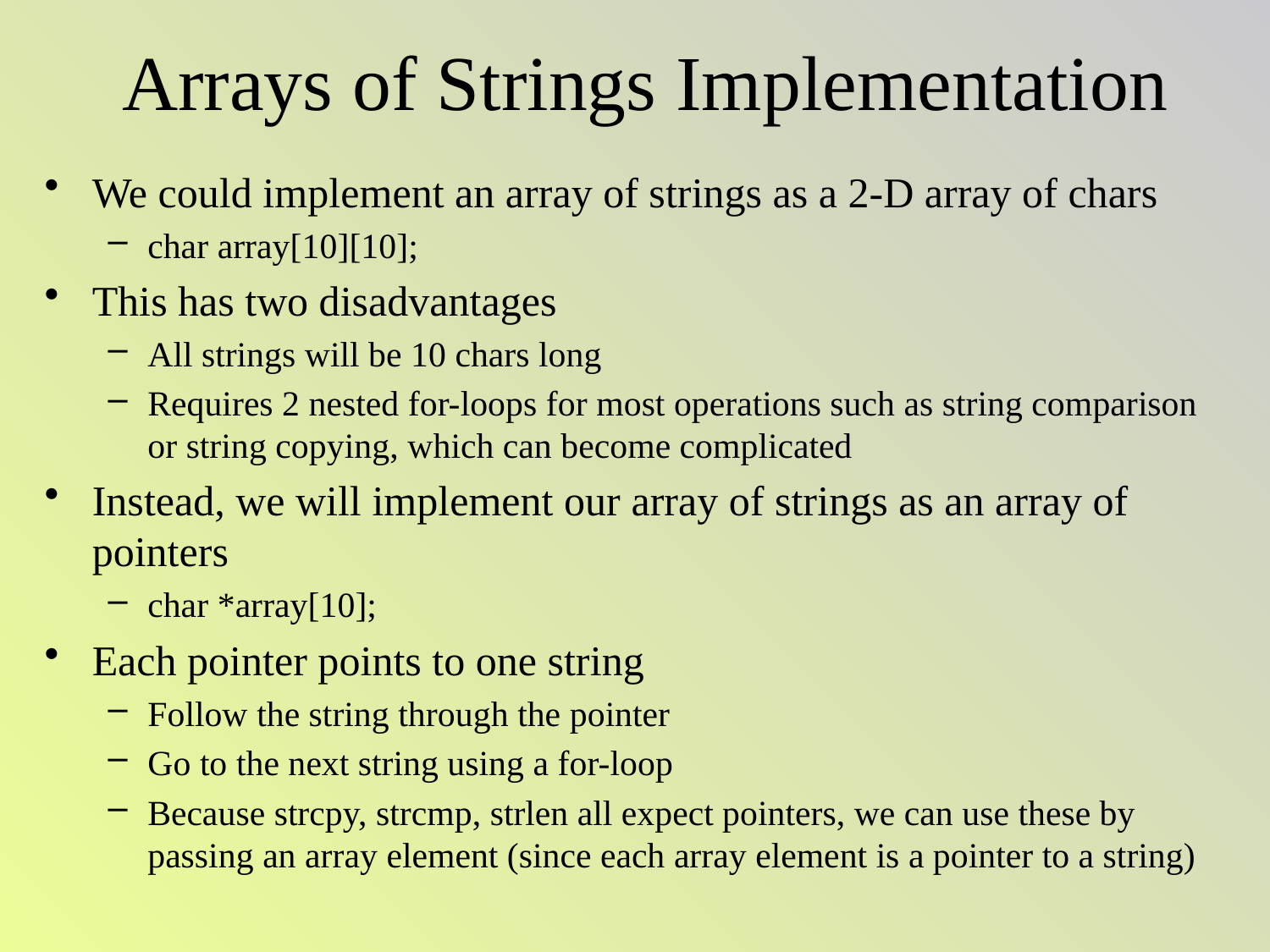

# Arrays of Strings Implementation
We could implement an array of strings as a 2-D array of chars
char array[10][10];
This has two disadvantages
All strings will be 10 chars long
Requires 2 nested for-loops for most operations such as string comparison or string copying, which can become complicated
Instead, we will implement our array of strings as an array of pointers
char *array[10];
Each pointer points to one string
Follow the string through the pointer
Go to the next string using a for-loop
Because strcpy, strcmp, strlen all expect pointers, we can use these by passing an array element (since each array element is a pointer to a string)